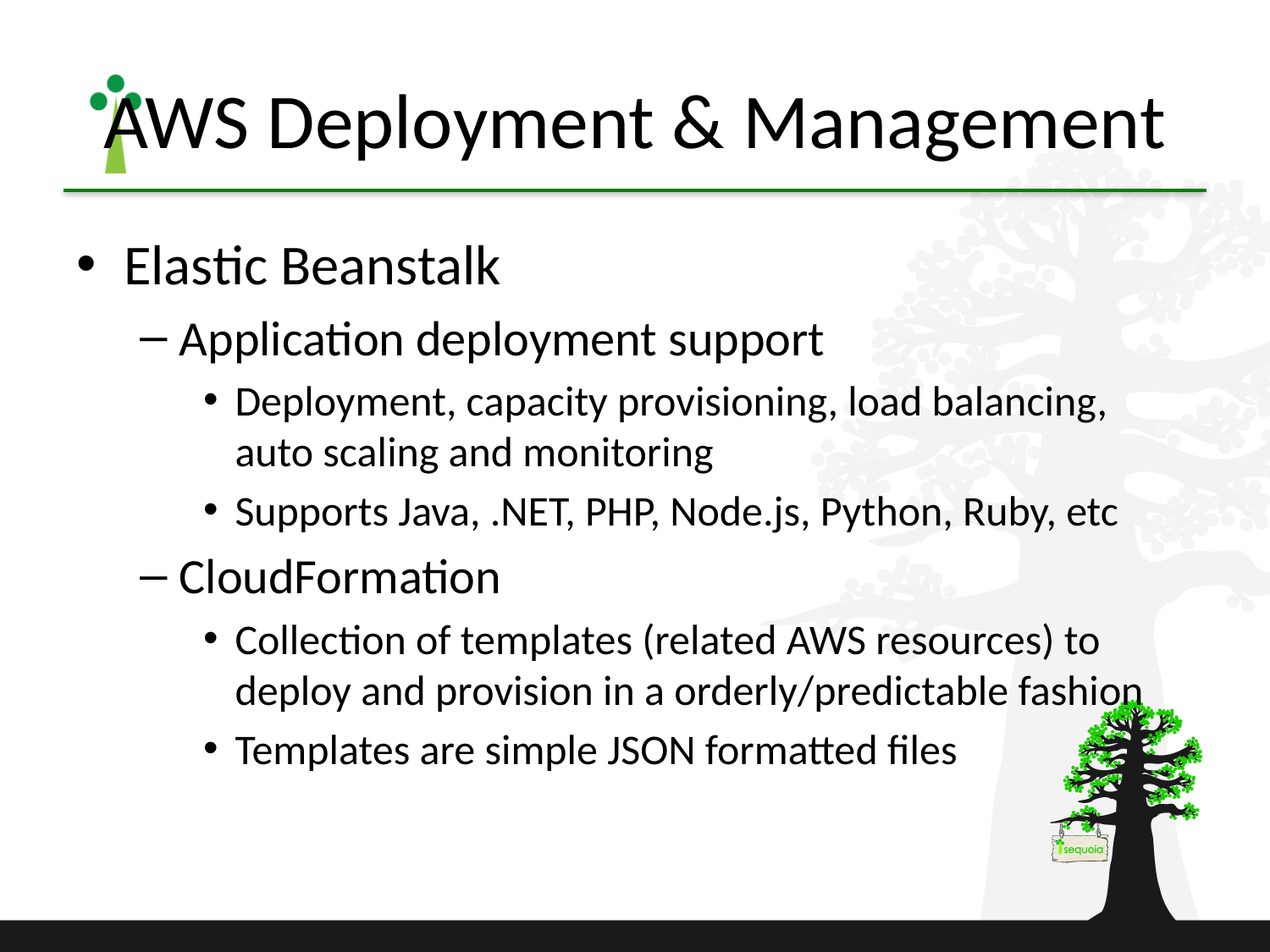

# AWS Deployment & Management
Elastic Beanstalk
Application deployment support
Deployment, capacity provisioning, load balancing, auto scaling and monitoring
Supports Java, .NET, PHP, Node.js, Python, Ruby, etc
CloudFormation
Collection of templates (related AWS resources) to deploy and provision in a orderly/predictable fashion
Templates are simple JSON formatted files